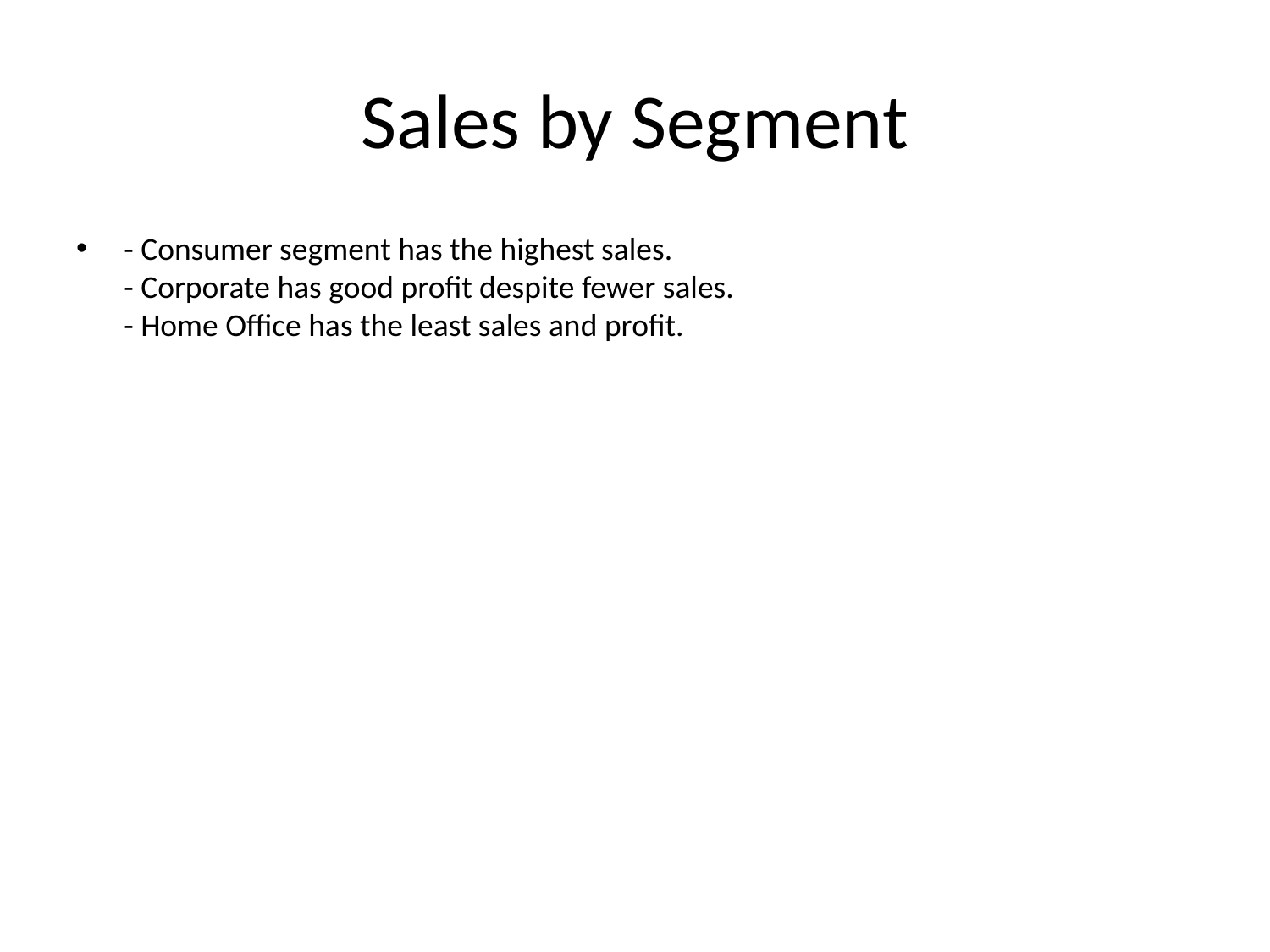

# Sales by Segment
- Consumer segment has the highest sales.
- Corporate has good profit despite fewer sales.
- Home Office has the least sales and profit.